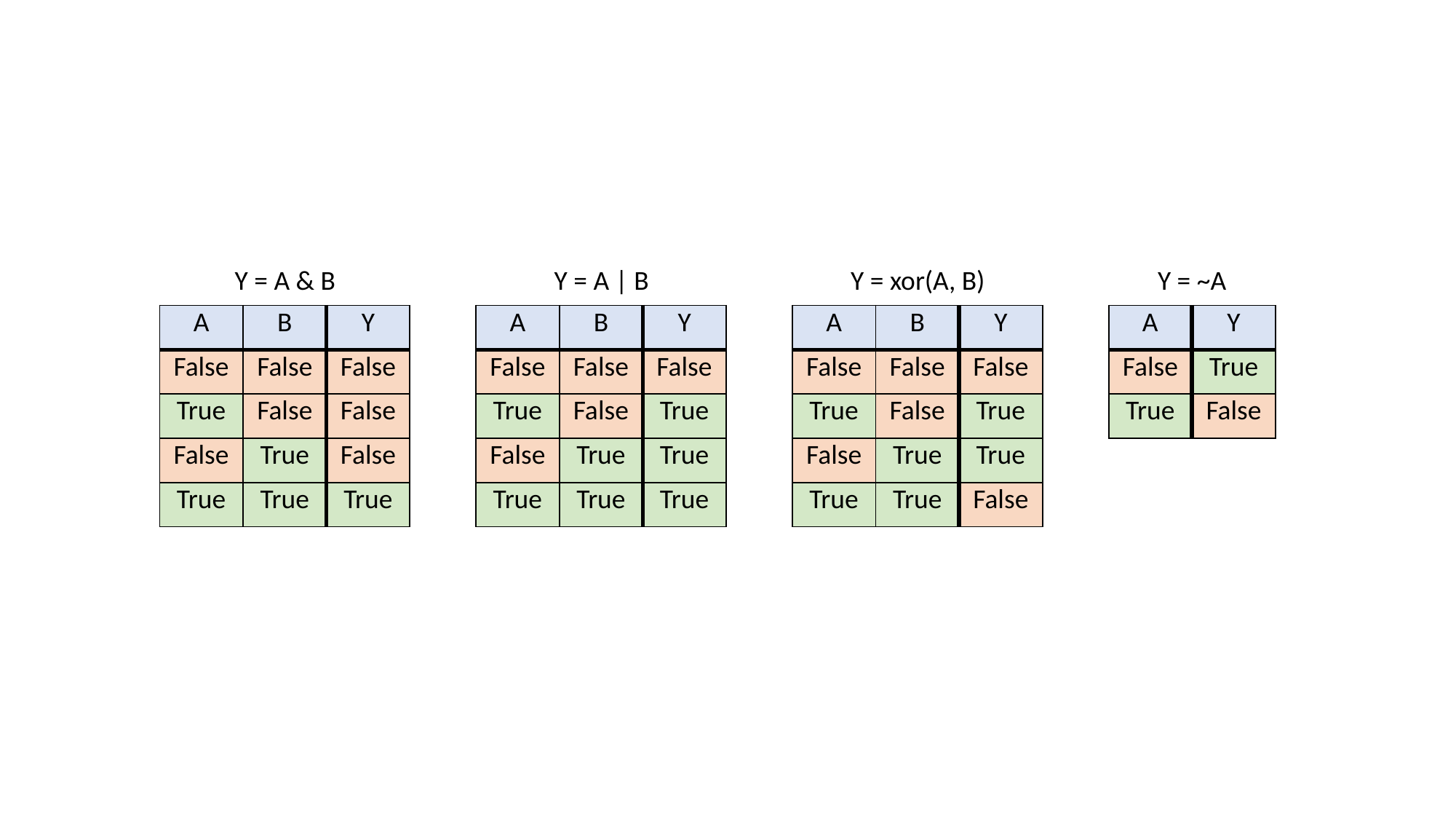

Y = A & B
Y = A | B
Y = xor(A, B)
Y = ~A
| A | B | Y |
| --- | --- | --- |
| False | False | False |
| True | False | False |
| False | True | False |
| True | True | True |
| A | B | Y |
| --- | --- | --- |
| False | False | False |
| True | False | True |
| False | True | True |
| True | True | True |
| A | B | Y |
| --- | --- | --- |
| False | False | False |
| True | False | True |
| False | True | True |
| True | True | False |
| A | Y |
| --- | --- |
| False | True |
| True | False |